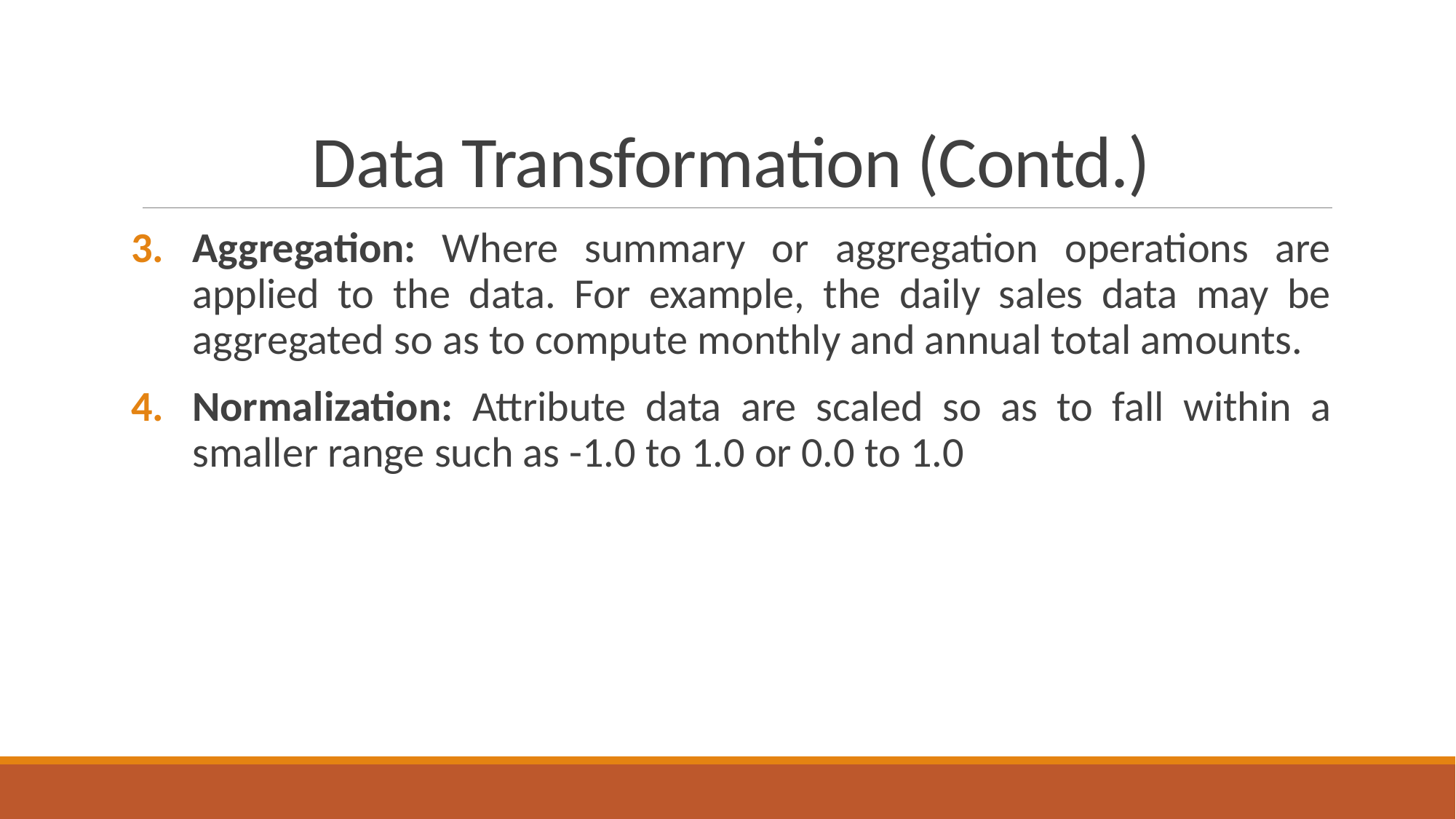

# Data Transformation (Contd.)
Aggregation: Where summary or aggregation operations are applied to the data. For example, the daily sales data may be aggregated so as to compute monthly and annual total amounts.
Normalization: Attribute data are scaled so as to fall within a smaller range such as -1.0 to 1.0 or 0.0 to 1.0